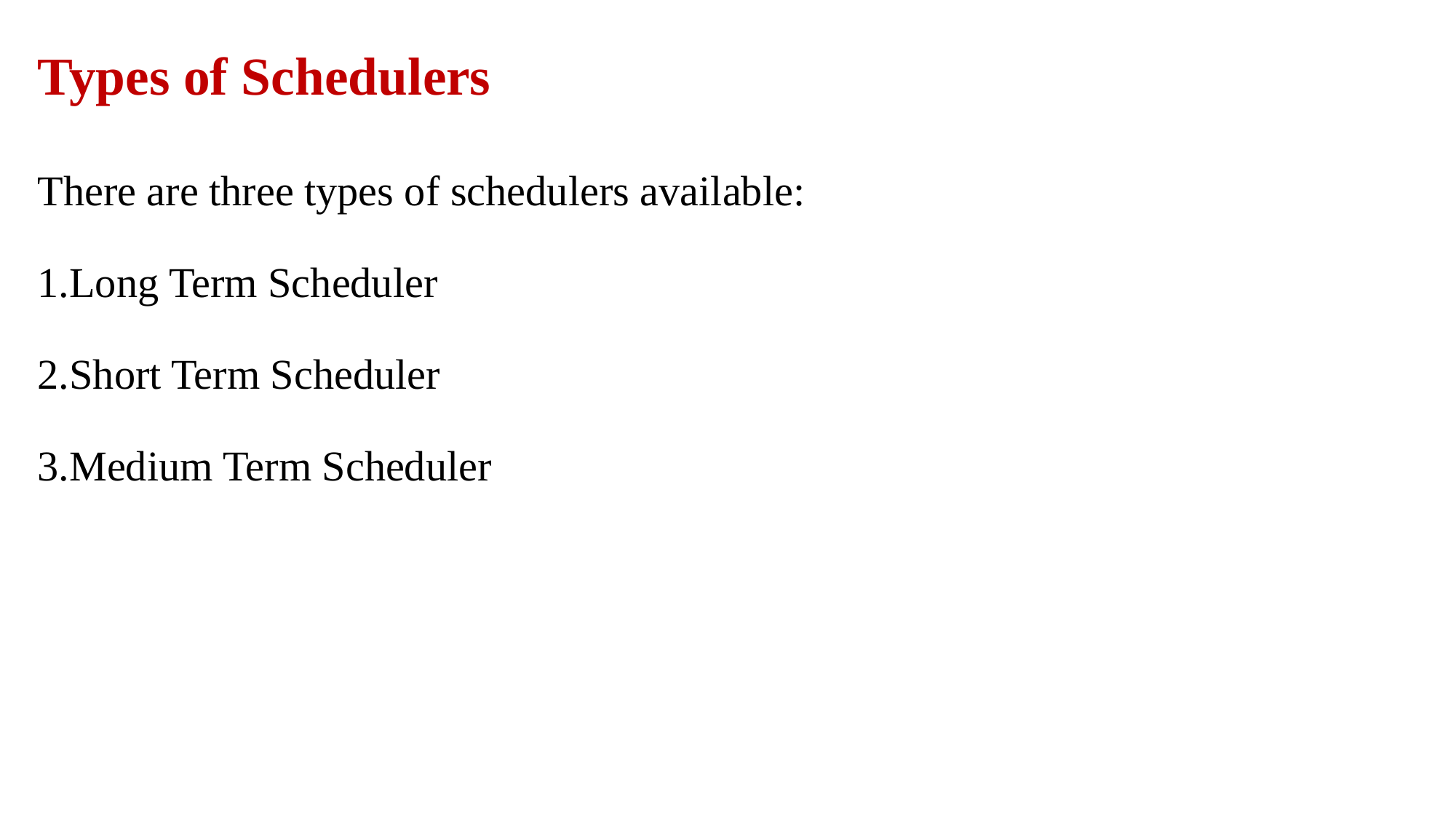

# Types of Schedulers
There are three types of schedulers available:
Long Term Scheduler
Short Term Scheduler
Medium Term Scheduler